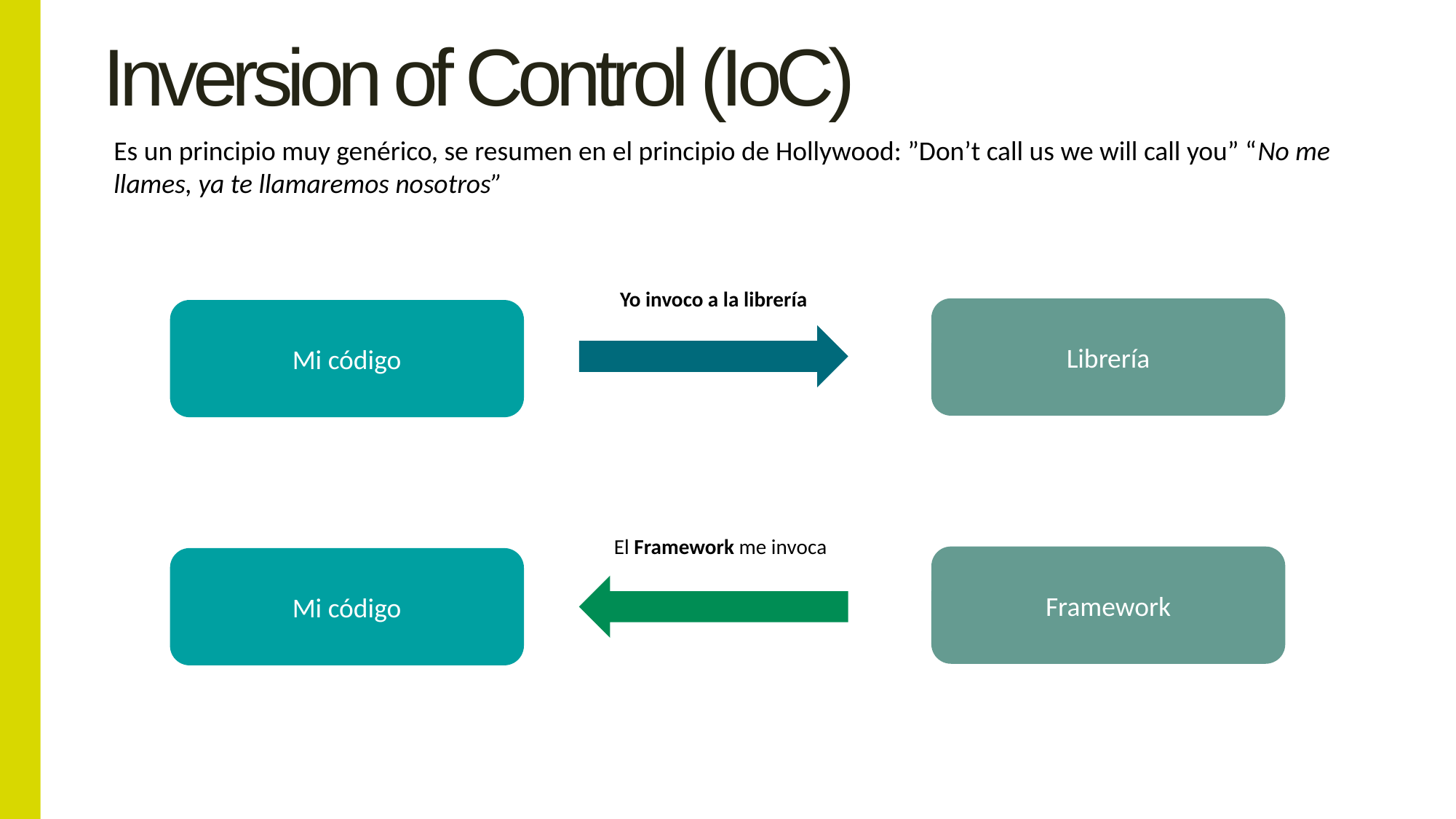

# Inversion of Control (IoC)
Es un principio muy genérico, se resumen en el principio de Hollywood: ”Don’t call us we will call you” “No me llames, ya te llamaremos nosotros”
Yo invoco a la librería
Librería
Mi código

El Framework me invoca
Framework
Mi código